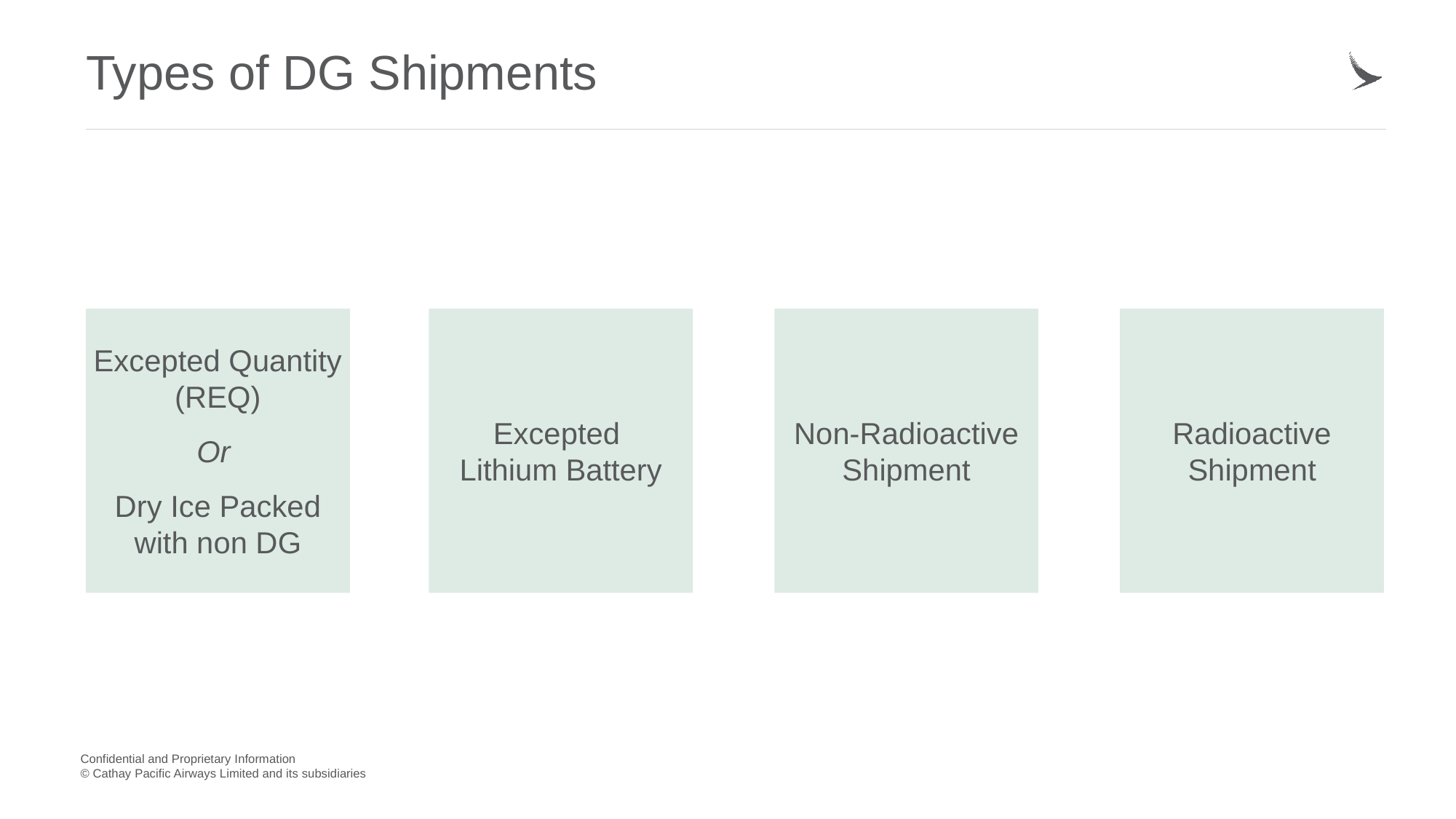

# Types of DG Shipments
Excepted Quantity
(REQ)
Or
Dry Ice Packed with non DG
Excepted
Lithium Battery
Non-Radioactive Shipment
Radioactive Shipment